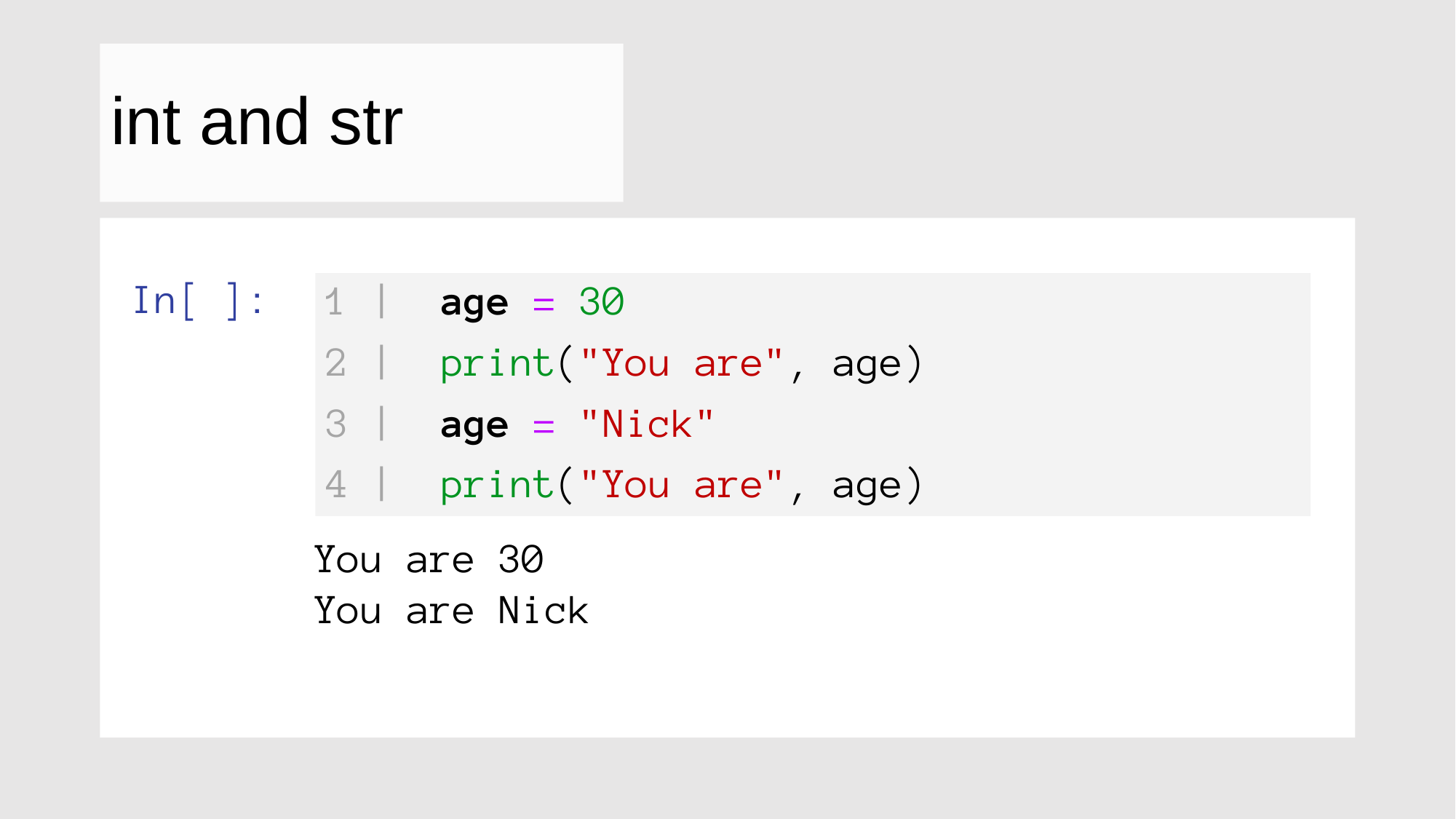

# int and str

In[ ]:
1 |  age = 30
2 |  print("You are", age)
3 |  age = "Nick"
4 |  print("You are", age)

You are 30
You are Nick